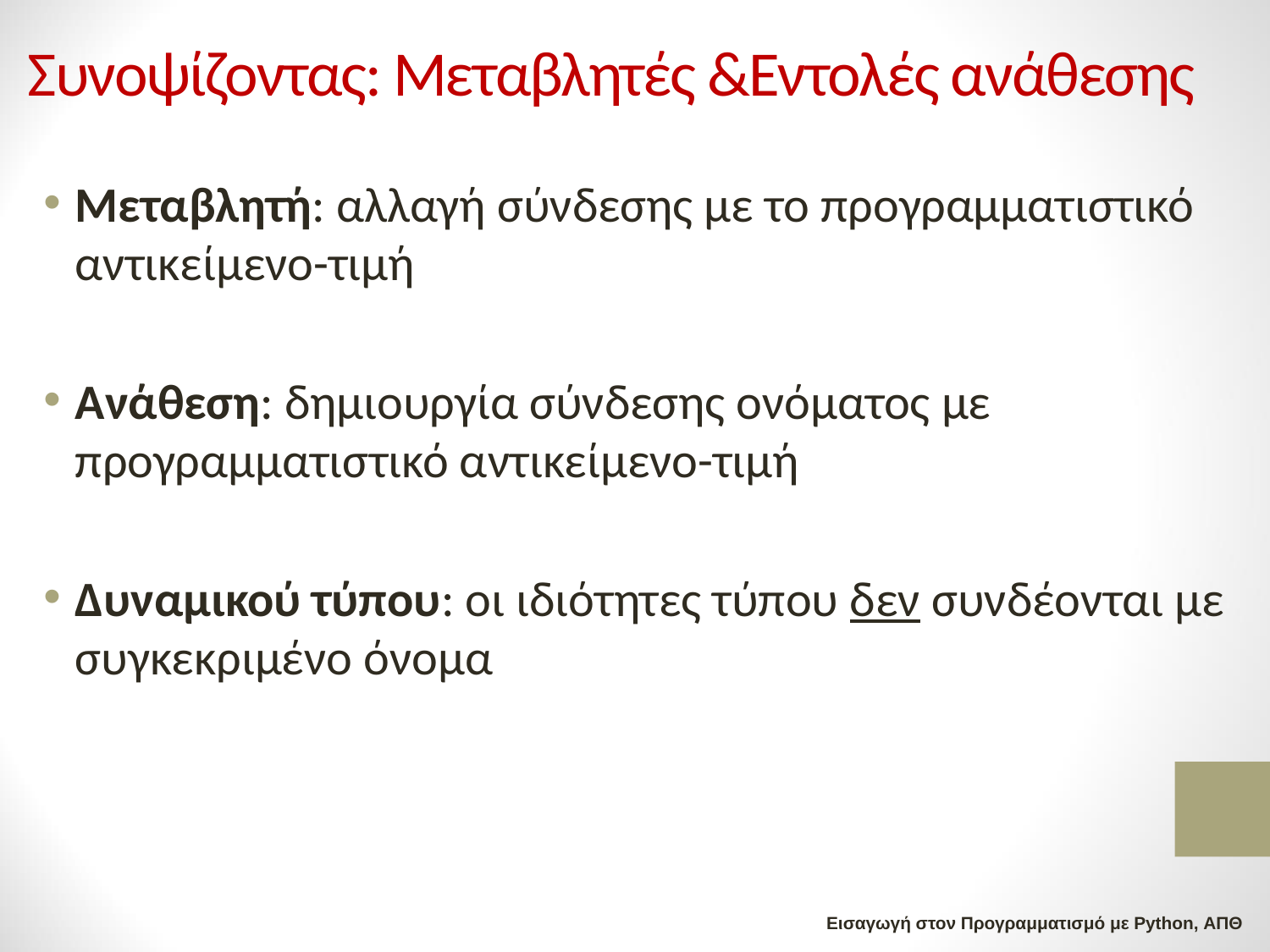

# Συνοψίζοντας: Μεταβλητές &Εντολές ανάθεσης
Μεταβλητή: αλλαγή σύνδεσης με το προγραμματιστικό αντικείμενο-τιμή

Ανάθεση: δημιουργία σύνδεσης ονόματος με προγραμματιστικό αντικείμενο-τιμή

Δυναμικού τύπου: οι ιδιότητες τύπου δεν συνδέονται με συγκεκριμένο όνομα